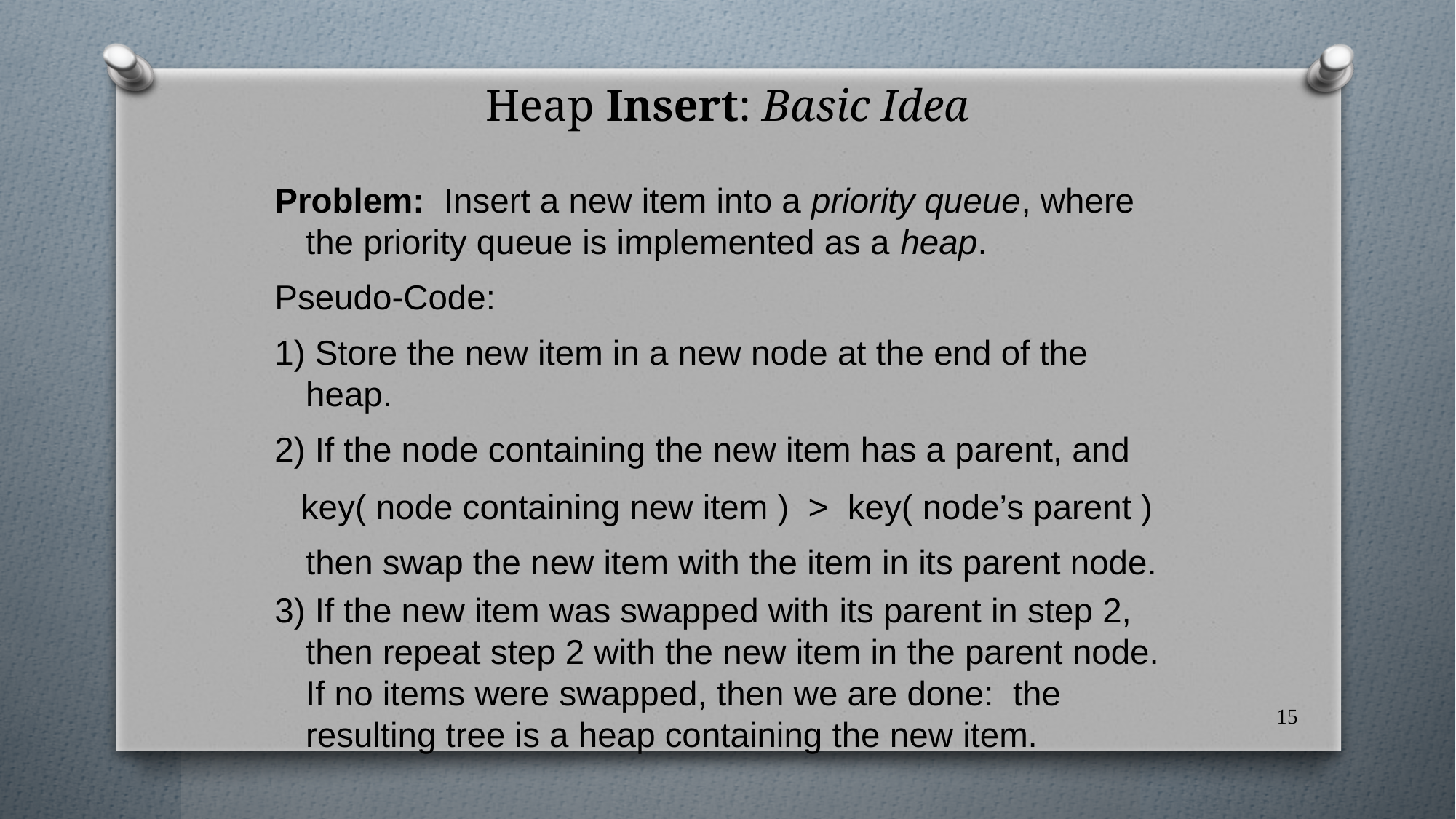

# Heap Insert: Basic Idea
Problem:  Insert a new item into a priority queue, where the priority queue is implemented as a heap.
Pseudo-Code:
1) Store the new item in a new node at the end of the heap.
2) If the node containing the new item has a parent, and

key( node containing new item )  >  key( node’s parent )

	then swap the new item with the item in its parent node.
3) If the new item was swapped with its parent in step 2, then repeat step 2 with the new item in the parent node.  If no items were swapped, then we are done:  the resulting tree is a heap containing the new item.
15